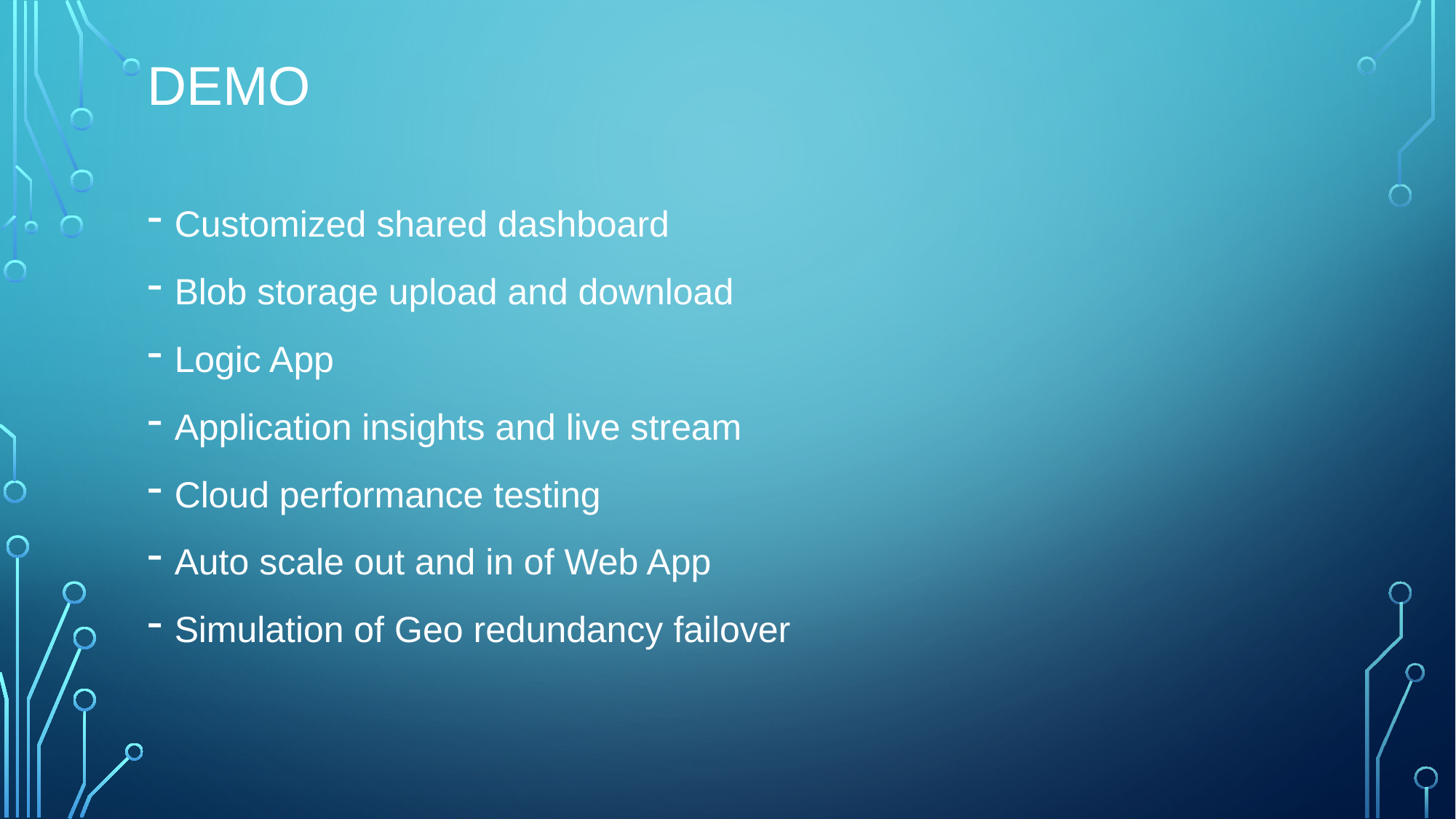

# Demo
Customized shared dashboard
Blob storage upload and download
Logic App
Application insights and live stream
Cloud performance testing
Auto scale out and in of Web App
Simulation of Geo redundancy failover